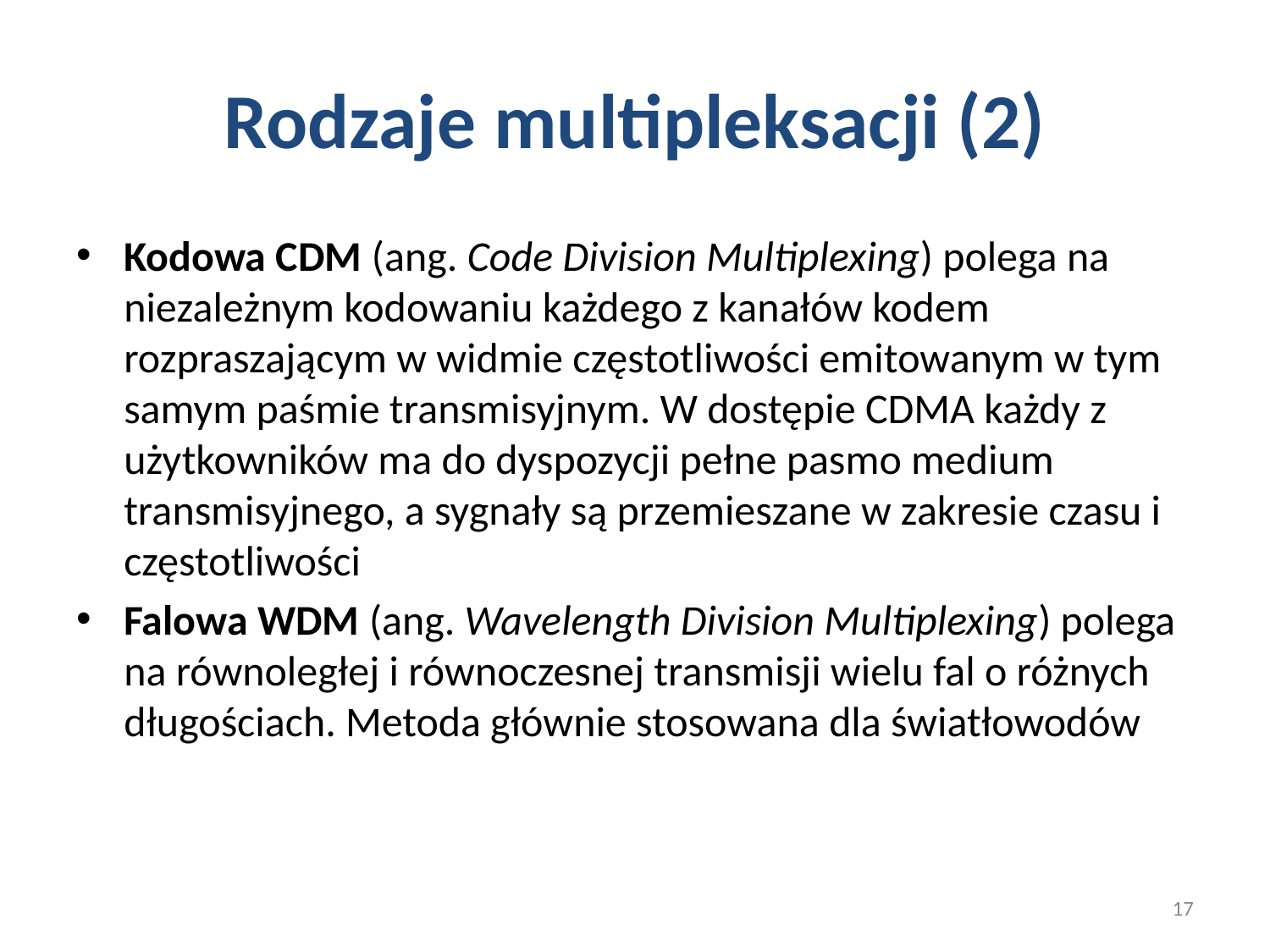

# Rodzaje multipleksacji (2)
Kodowa CDM (ang. Code Division Multiplexing) polega na niezależnym kodowaniu każdego z kanałów kodem rozpraszającym w widmie częstotliwości emitowanym w tym samym paśmie transmisyjnym. W dostępie CDMA każdy z użytkowników ma do dyspozycji pełne pasmo medium transmisyjnego, a sygnały są przemieszane w zakresie czasu i częstotliwości
Falowa WDM (ang. Wavelength Division Multiplexing) polega na równoległej i równoczesnej transmisji wielu fal o różnych długościach. Metoda głównie stosowana dla światłowodów
17